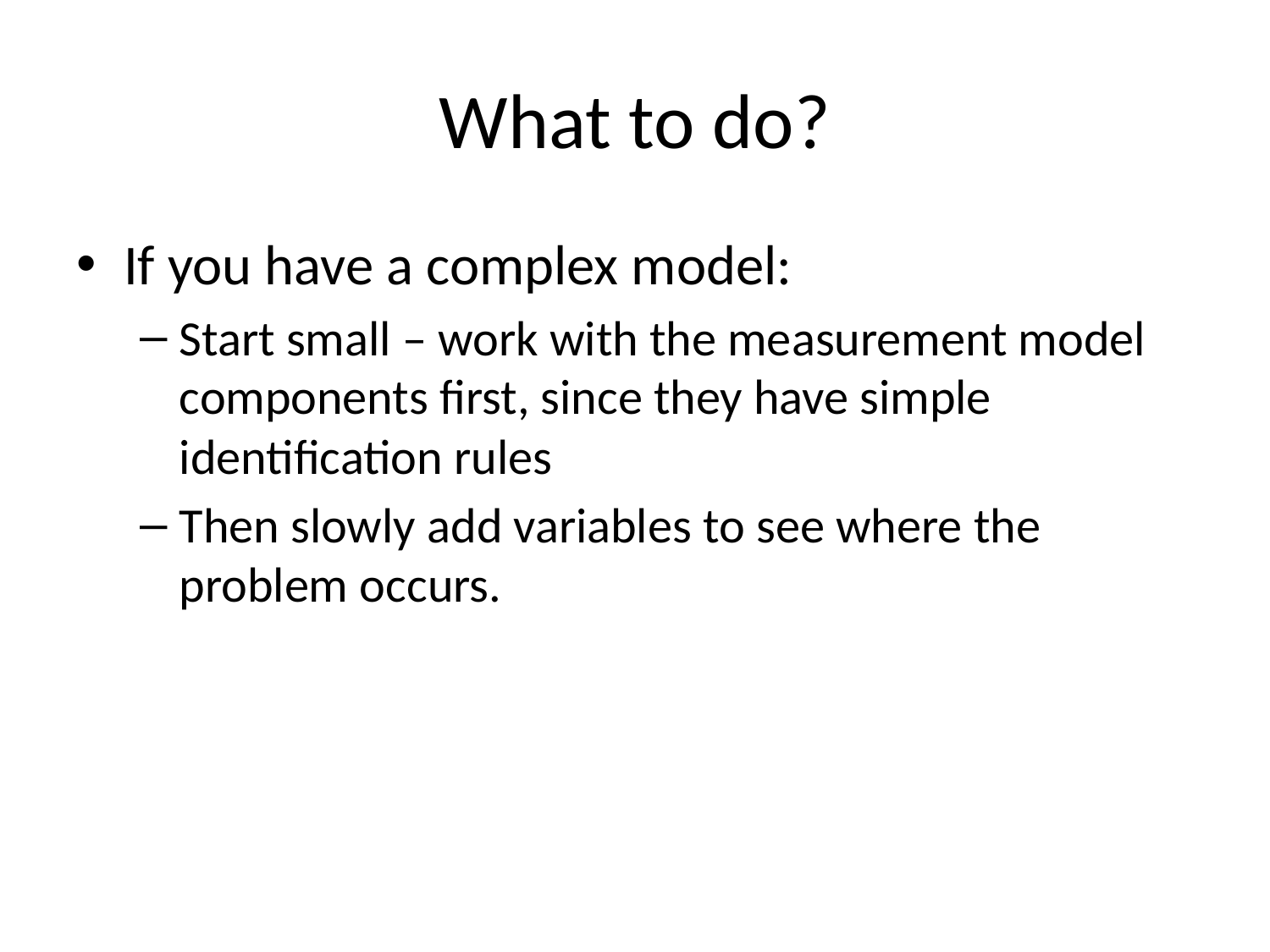

# What to do?
If you have a complex model:
Start small – work with the measurement model components first, since they have simple identification rules
Then slowly add variables to see where the problem occurs.